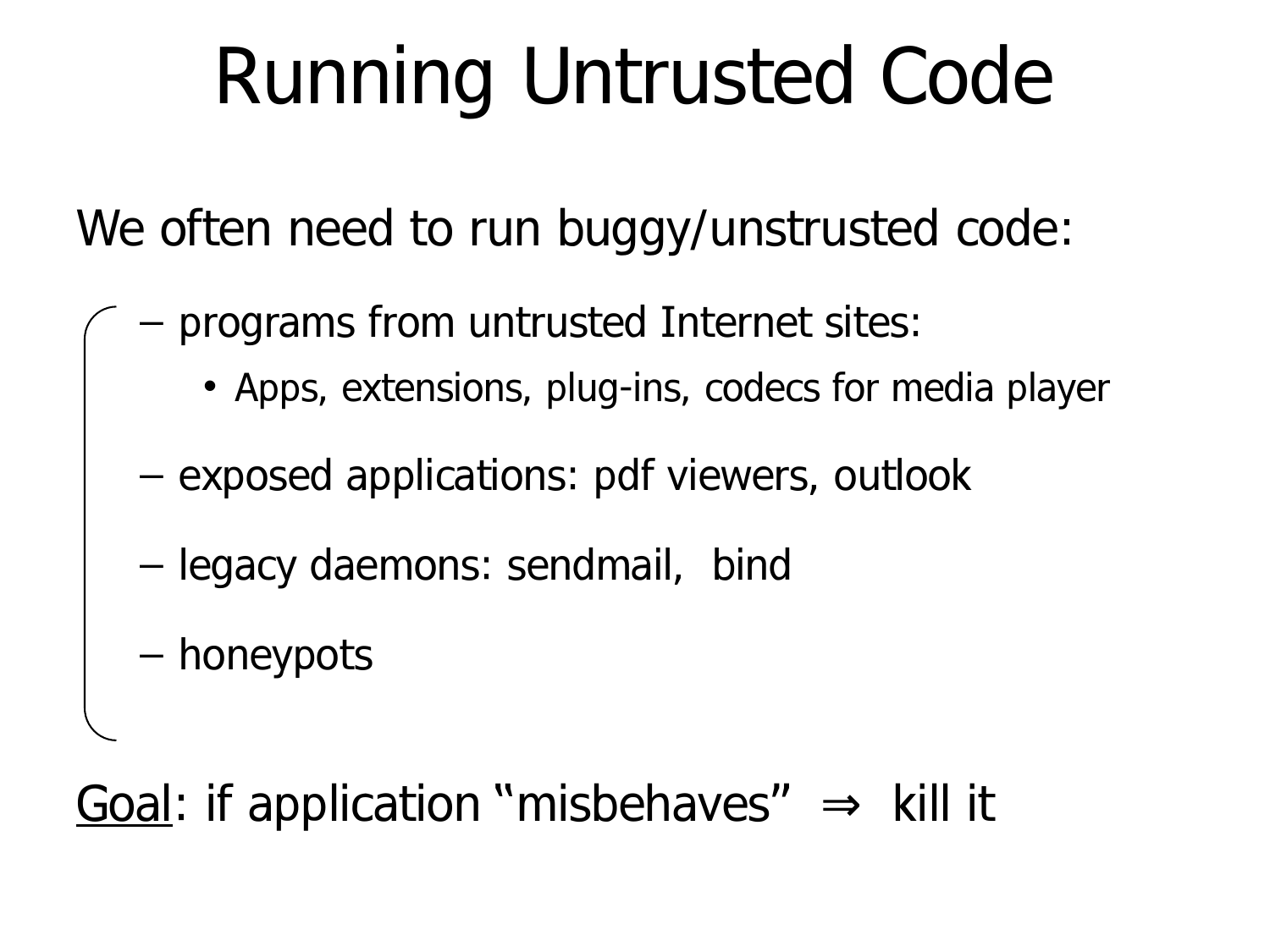

# Running Untrusted Code
We often need to run buggy/unstrusted code:
programs from untrusted Internet sites:
Apps, extensions, plug-ins, codecs for media player
exposed applications: pdf viewers, outlook
legacy daemons: sendmail,  bind
honeypots

Goal: if application “misbehaves”  ⇒  kill it